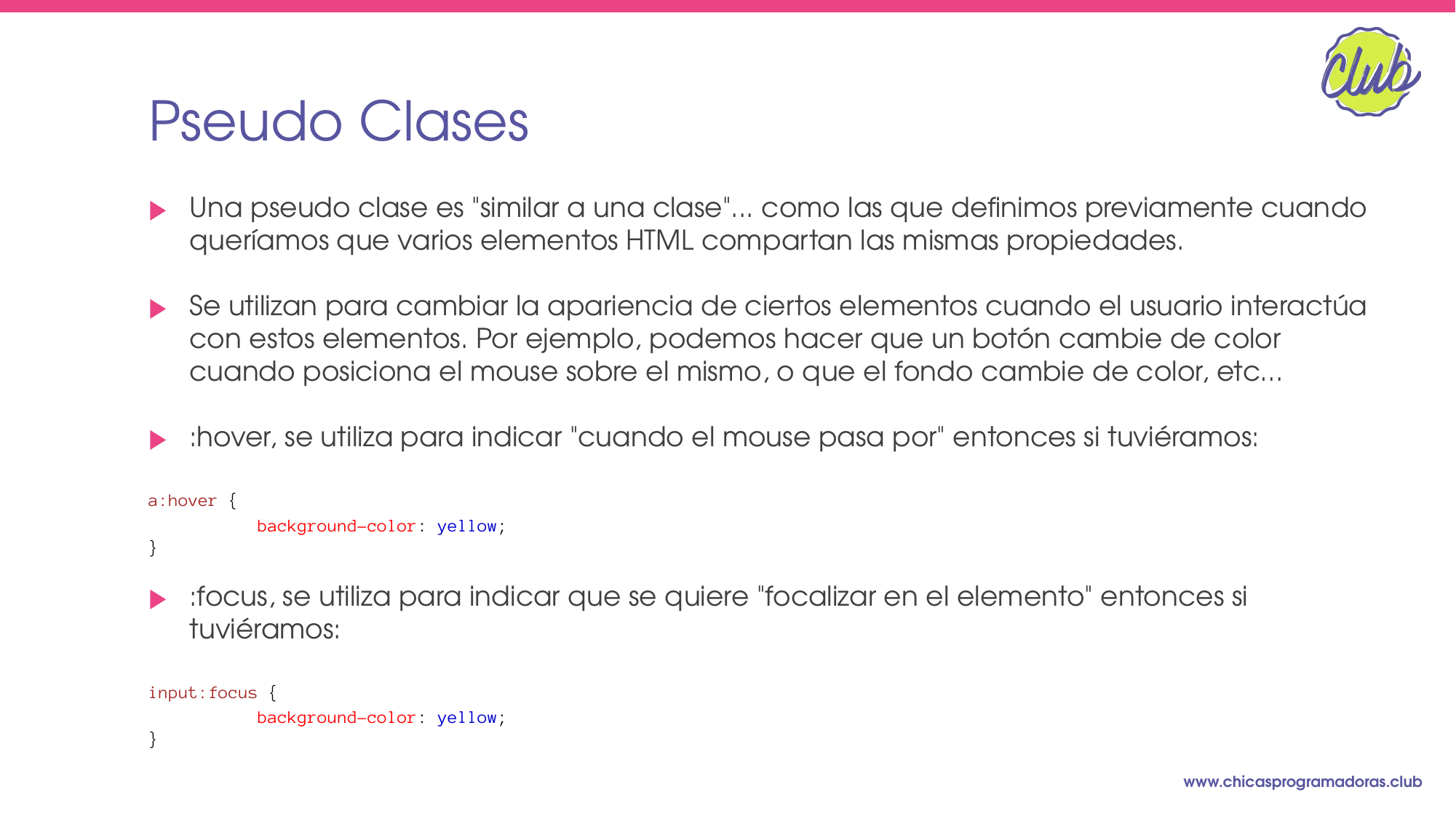

# Pseudo Clases
Una pseudo clase es "similar a una clase"... como las que definimos previamente cuando queríamos que varios elementos HTML compartan las mismas propiedades.

Se utilizan para cambiar la apariencia de ciertos elementos cuando el usuario interactúa con estos elementos. Por ejemplo, podemos hacer que un botón cambie de color cuando posiciona el mouse sobre el mismo, o que el fondo cambie de color, etc…

:hover, se utiliza para indicar "cuando el mouse pasa por" entonces si tuviéramos:

a:hover {
	background-color: yellow;
}

:focus, se utiliza para indicar que se quiere "focalizar en el elemento" entonces si tuviéramos:

input:focus {
	background-color: yellow;
}

www.chicasprogramadoras.club